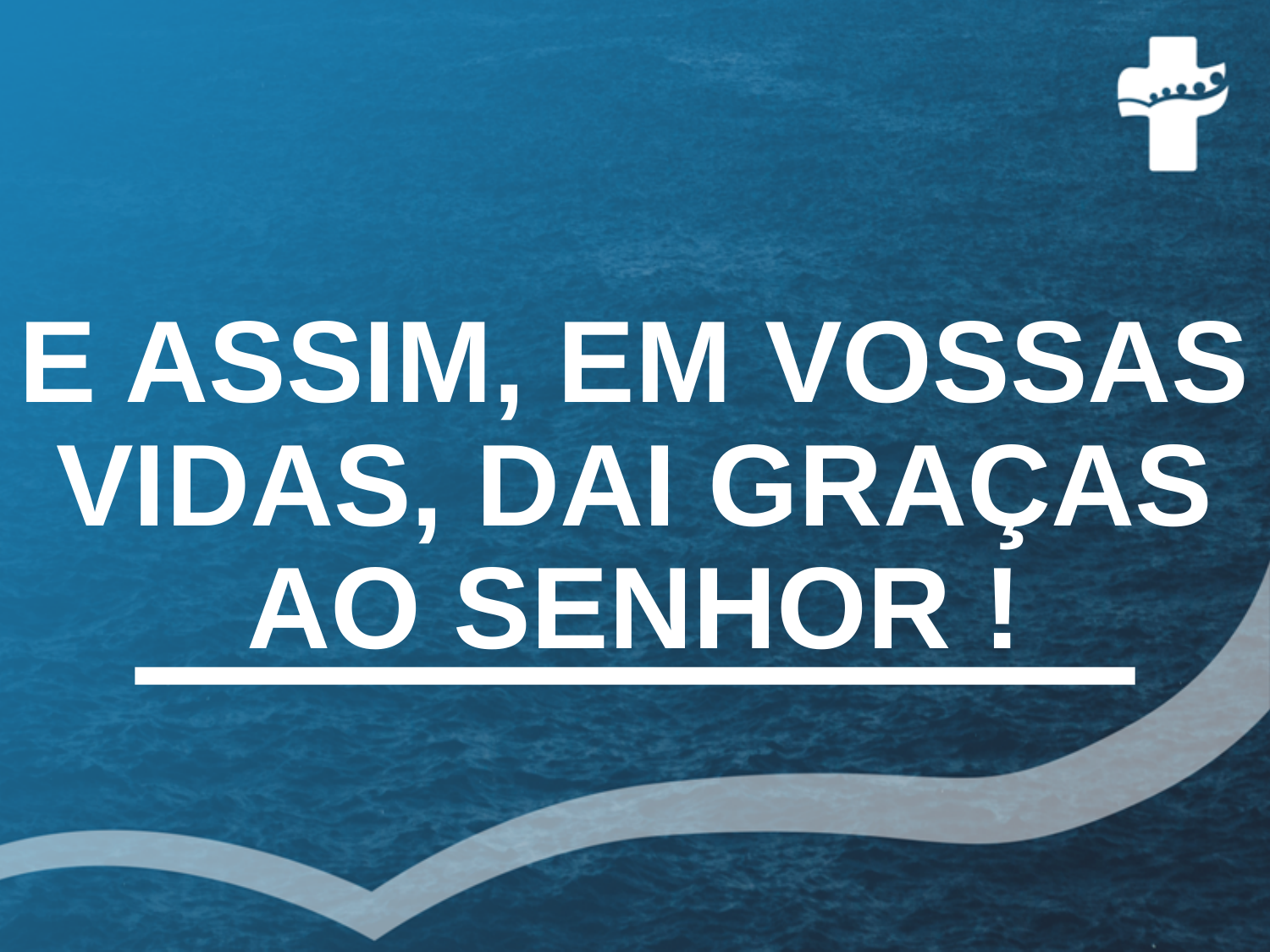

# E ASSIM, EM VOSSAS VIDAS, DAI GRAÇAS AO SENHOR !